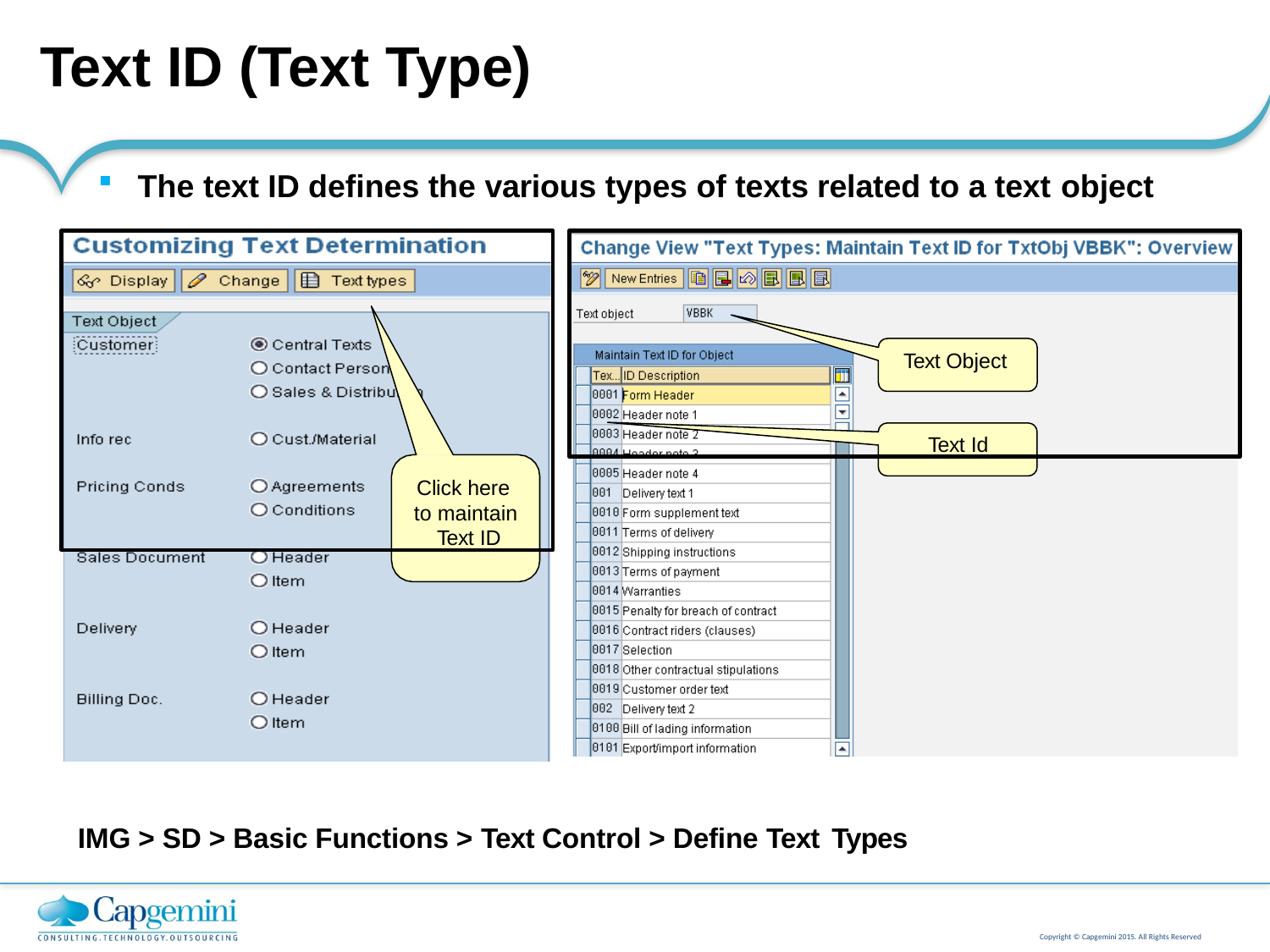

# Text ID (Text Type)
The text ID defines the various types of texts related to a text object

Click here  to maintain  Text ID

Text Object  Text Id

IMG > SD > Basic Functions > Text Control > Define Text Types